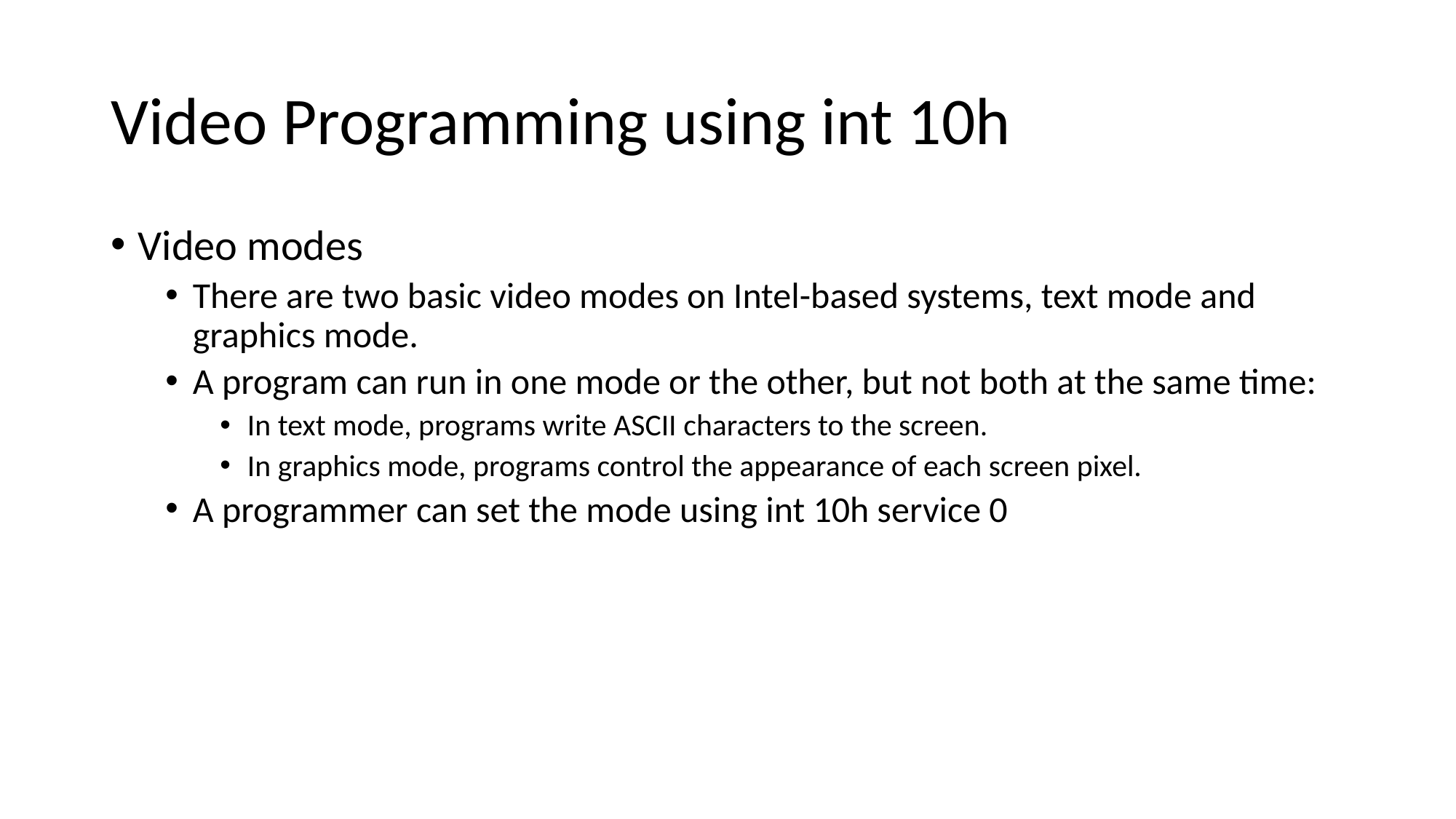

# Video Programming using int 10h
Video modes
There are two basic video modes on Intel-based systems, text mode and graphics mode.
A program can run in one mode or the other, but not both at the same time:
In text mode, programs write ASCII characters to the screen.
In graphics mode, programs control the appearance of each screen pixel.
A programmer can set the mode using int 10h service 0